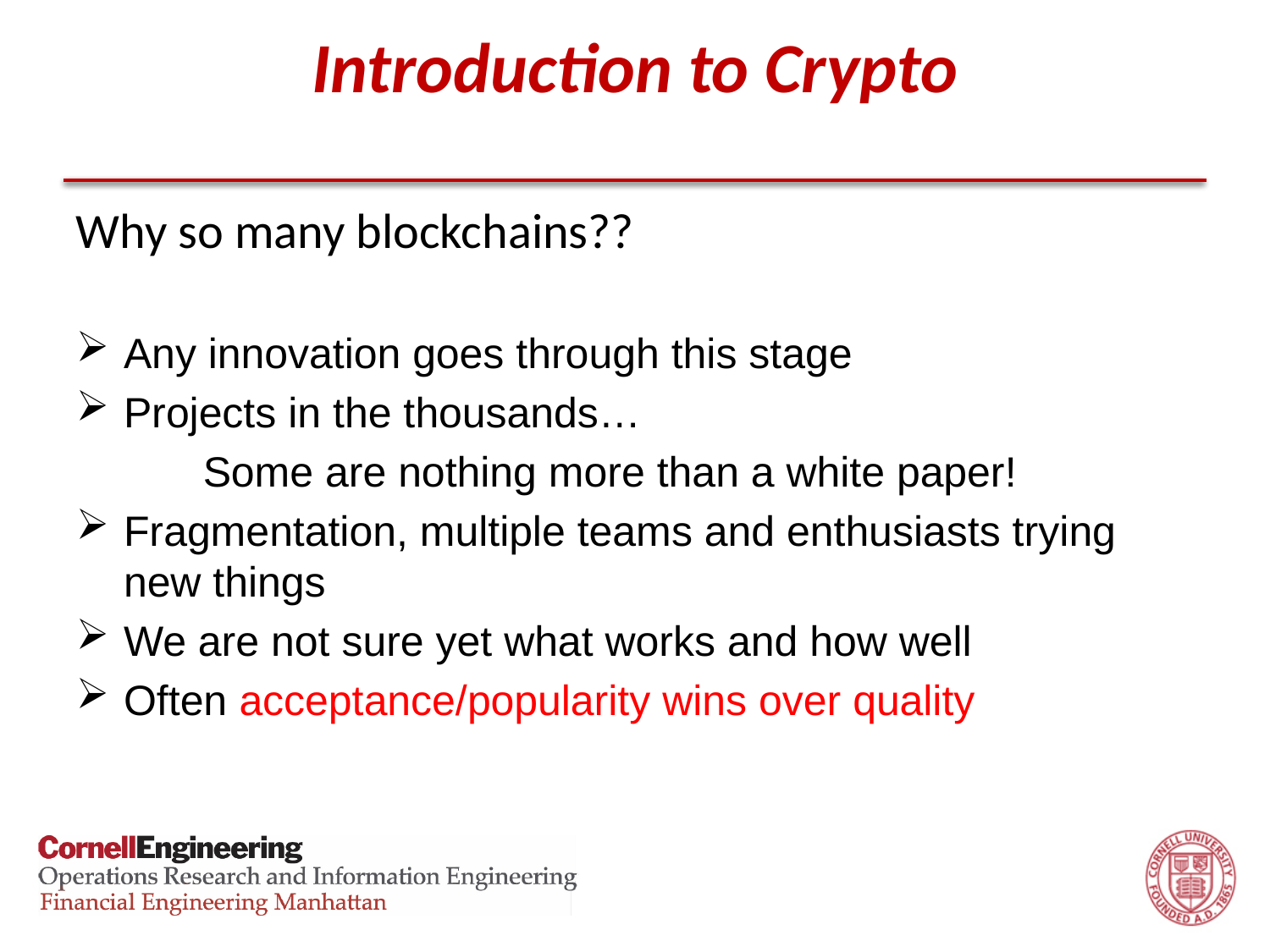

# Introduction to Crypto
Why so many blockchains??

Any innovation goes through this stage
Projects in the thousands…
	Some are nothing more than a white paper!
Fragmentation, multiple teams and enthusiasts trying new things
We are not sure yet what works and how well
Often acceptance/popularity wins over quality